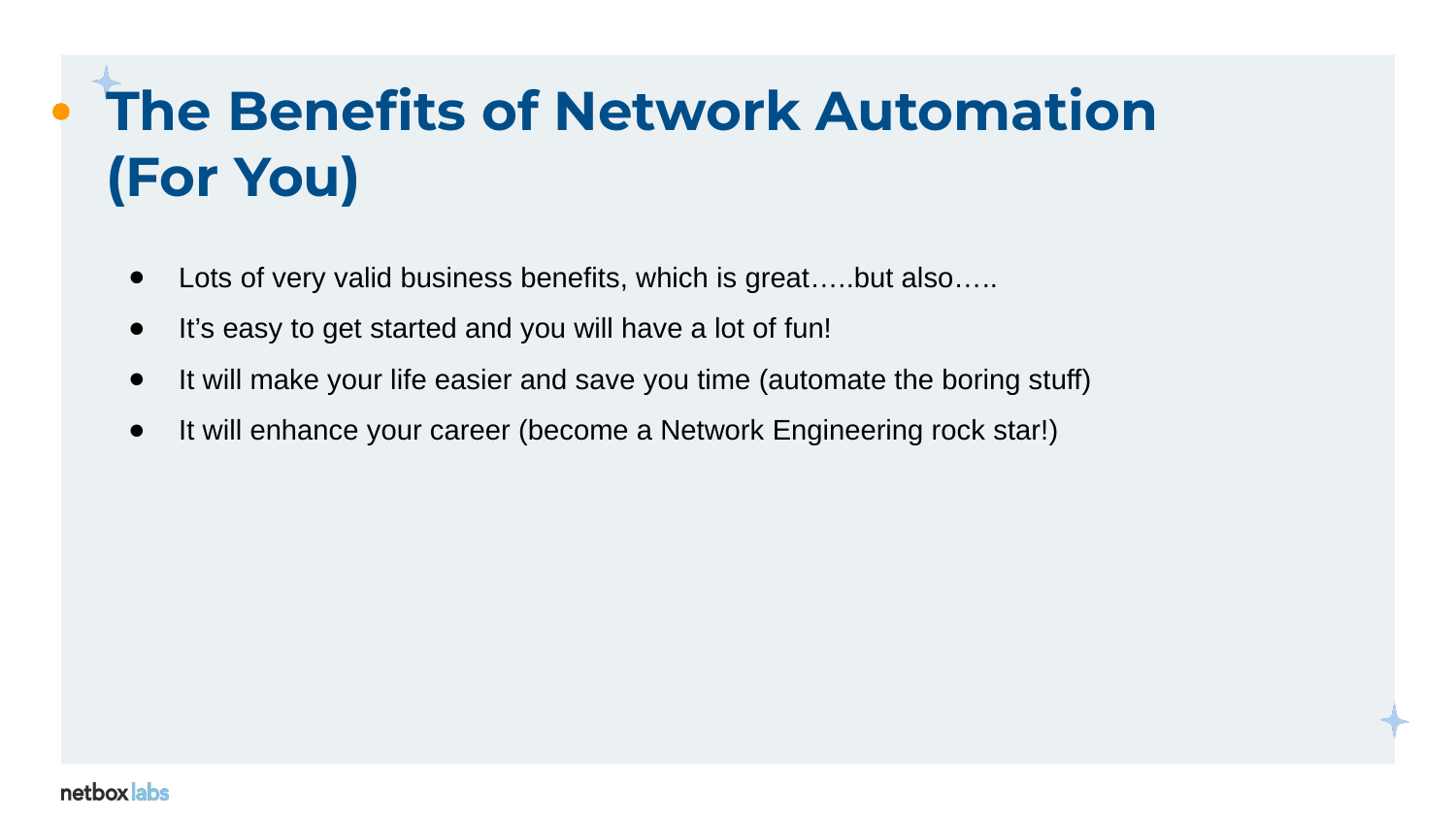

# The Benefits of Network Automation (For You)
Lots of very valid business benefits, which is great…..but also…..
It’s easy to get started and you will have a lot of fun!
It will make your life easier and save you time (automate the boring stuff)
It will enhance your career (become a Network Engineering rock star!)